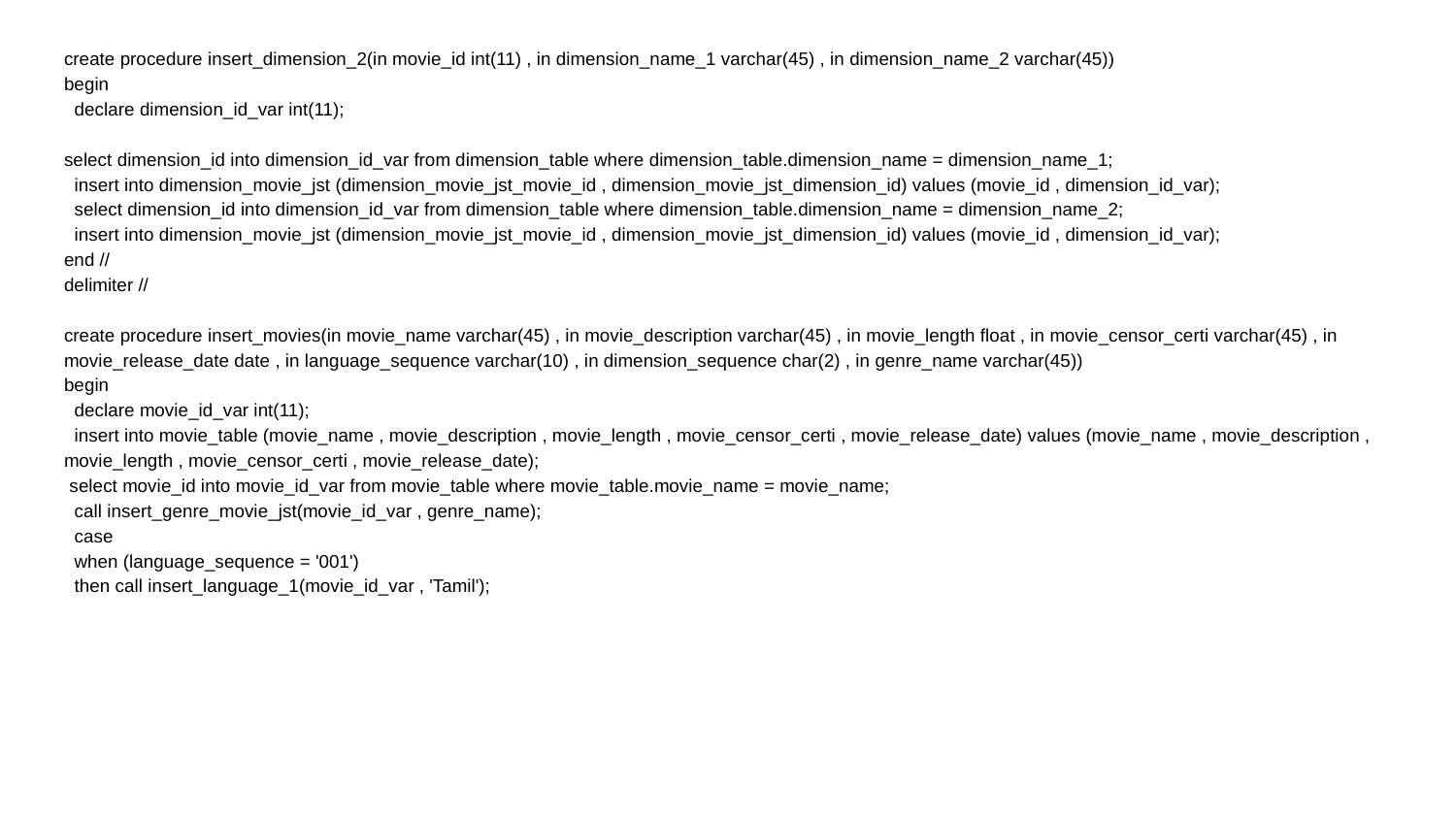

create procedure insert_dimension_2(in movie_id int(11) , in dimension_name_1 varchar(45) , in dimension_name_2 varchar(45))
begin
  declare dimension_id_var int(11);

select dimension_id into dimension_id_var from dimension_table where dimension_table.dimension_name = dimension_name_1;
  insert into dimension_movie_jst (dimension_movie_jst_movie_id , dimension_movie_jst_dimension_id) values (movie_id , dimension_id_var);
  select dimension_id into dimension_id_var from dimension_table where dimension_table.dimension_name = dimension_name_2;
  insert into dimension_movie_jst (dimension_movie_jst_movie_id , dimension_movie_jst_dimension_id) values (movie_id , dimension_id_var);
end //
delimiter //

create procedure insert_movies(in movie_name varchar(45) , in movie_description varchar(45) , in movie_length float , in movie_censor_certi varchar(45) , in movie_release_date date , in language_sequence varchar(10) , in dimension_sequence char(2) , in genre_name varchar(45))
begin
  declare movie_id_var int(11);
  insert into movie_table (movie_name , movie_description , movie_length , movie_censor_certi , movie_release_date) values (movie_name , movie_description , movie_length , movie_censor_certi , movie_release_date);
 select movie_id into movie_id_var from movie_table where movie_table.movie_name = movie_name;
  call insert_genre_movie_jst(movie_id_var , genre_name);
  case
  when (language_sequence = '001')
  then call insert_language_1(movie_id_var , 'Tamil');